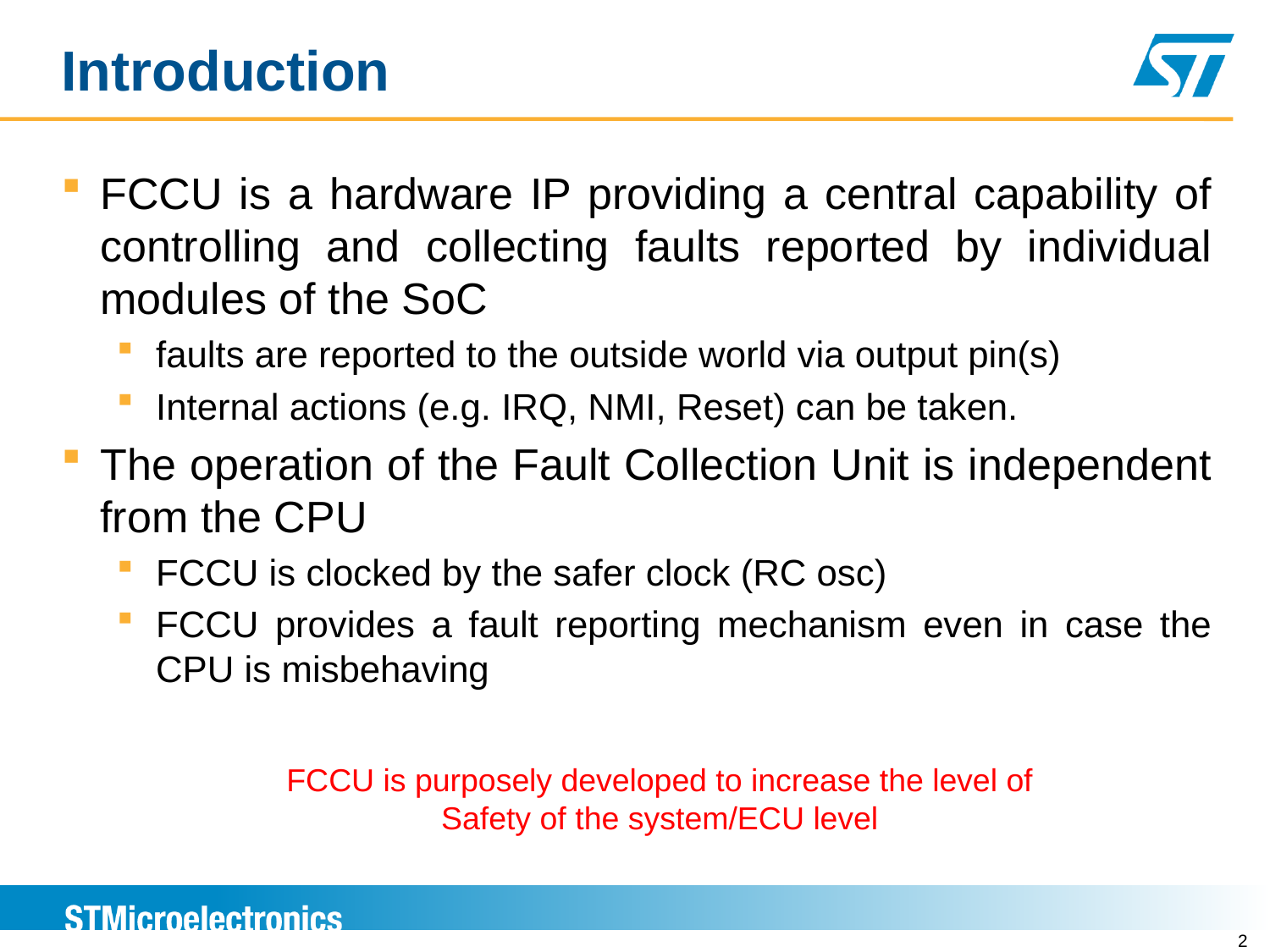

Introduction
FCCU is a hardware IP providing a central capability of controlling and collecting faults reported by individual modules of the SoC
faults are reported to the outside world via output pin(s)
Internal actions (e.g. IRQ, NMI, Reset) can be taken.
The operation of the Fault Collection Unit is independent from the CPU
FCCU is clocked by the safer clock (RC osc)
FCCU provides a fault reporting mechanism even in case the CPU is misbehaving
FCCU is purposely developed to increase the level of Safety of the system/ECU level
2